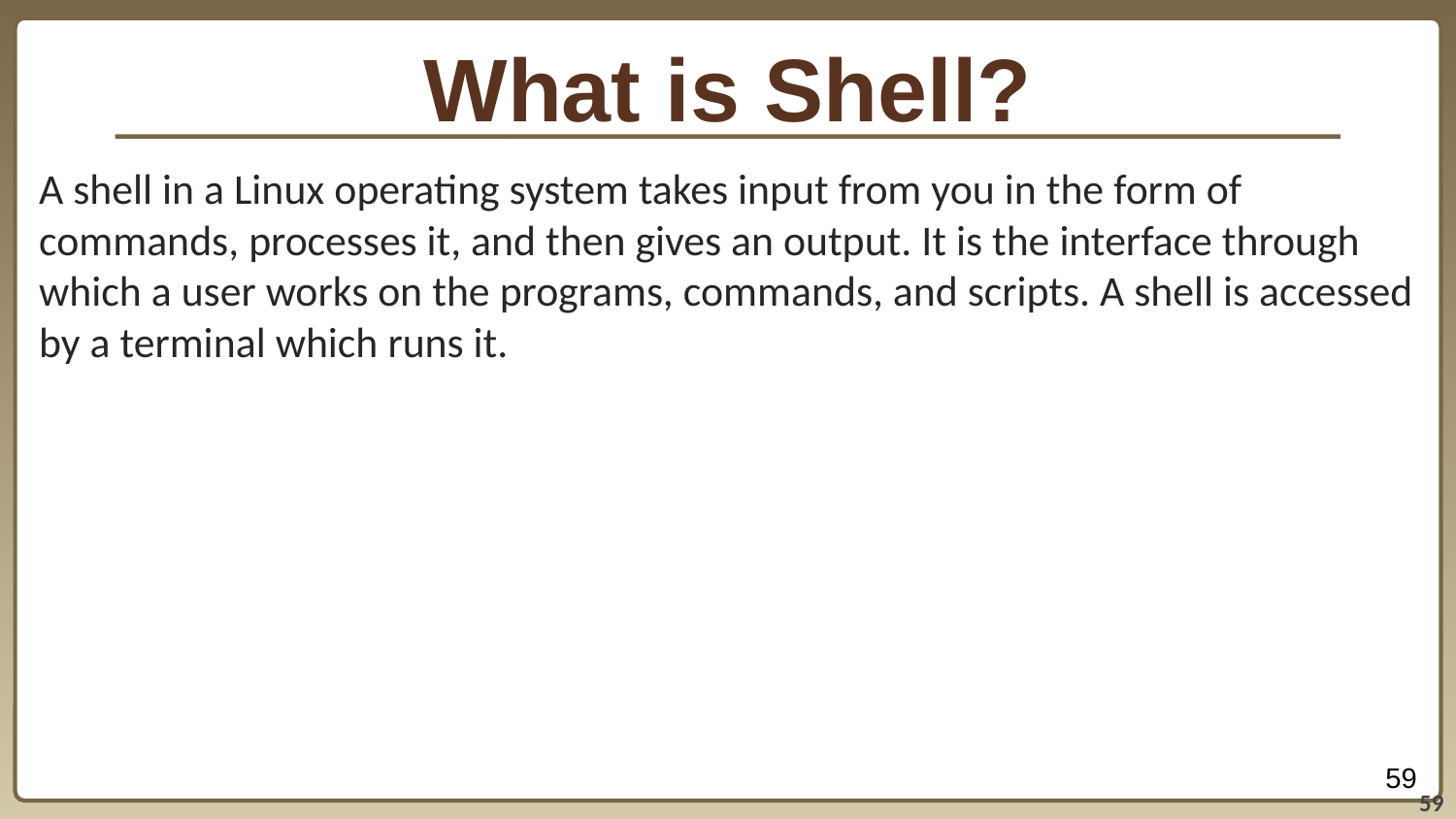

# What is Shell?
A shell in a Linux operating system takes input from you in the form of commands, processes it, and then gives an output. It is the interface through which a user works on the programs, commands, and scripts. A shell is accessed by a terminal which runs it.
59